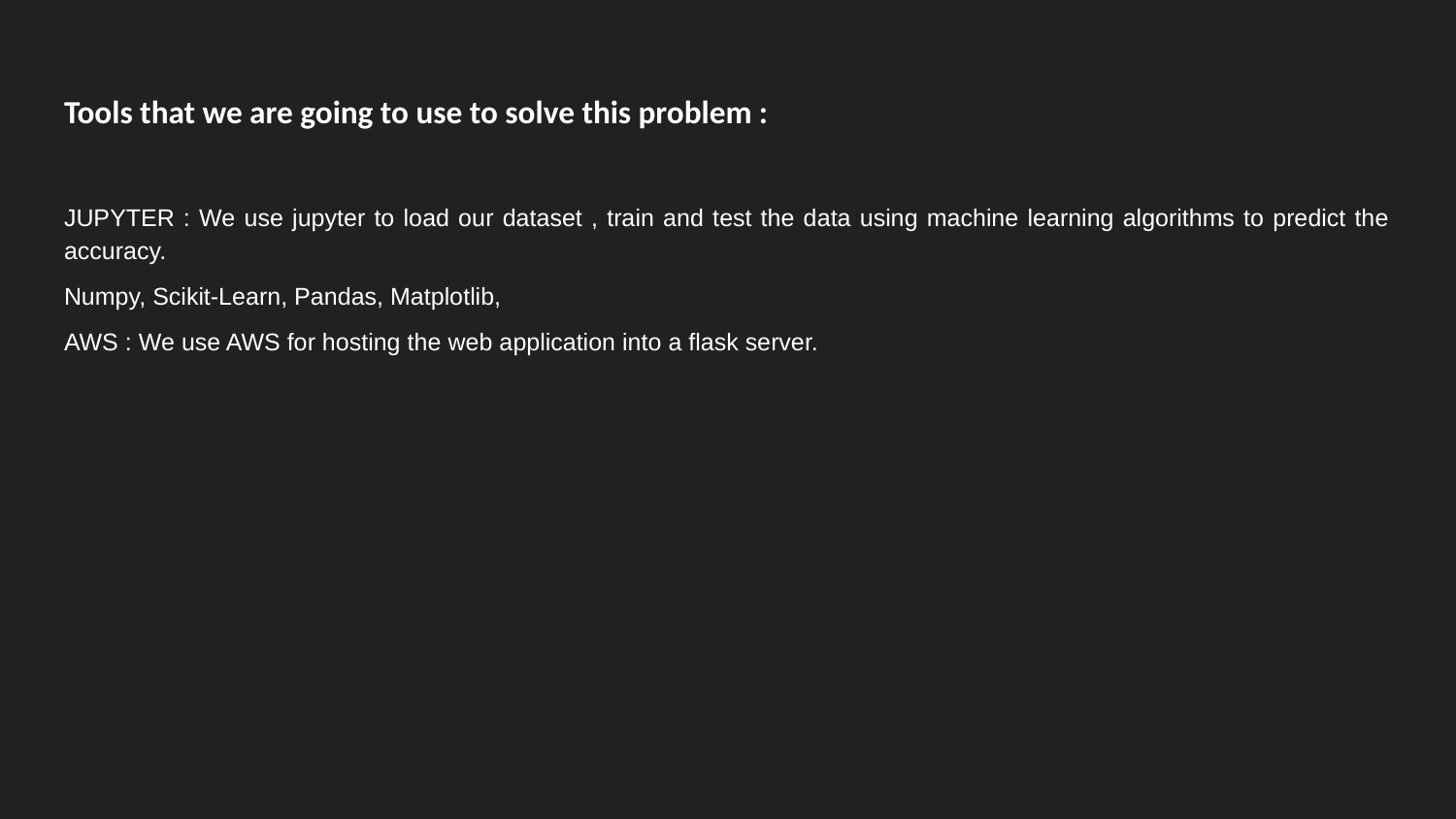

# Tools that we are going to use to solve this problem :

JUPYTER : We use jupyter to load our dataset , train and test the data using machine learning algorithms to predict the accuracy.
Numpy, Scikit-Learn, Pandas, Matplotlib,
AWS : We use AWS for hosting the web application into a flask server.